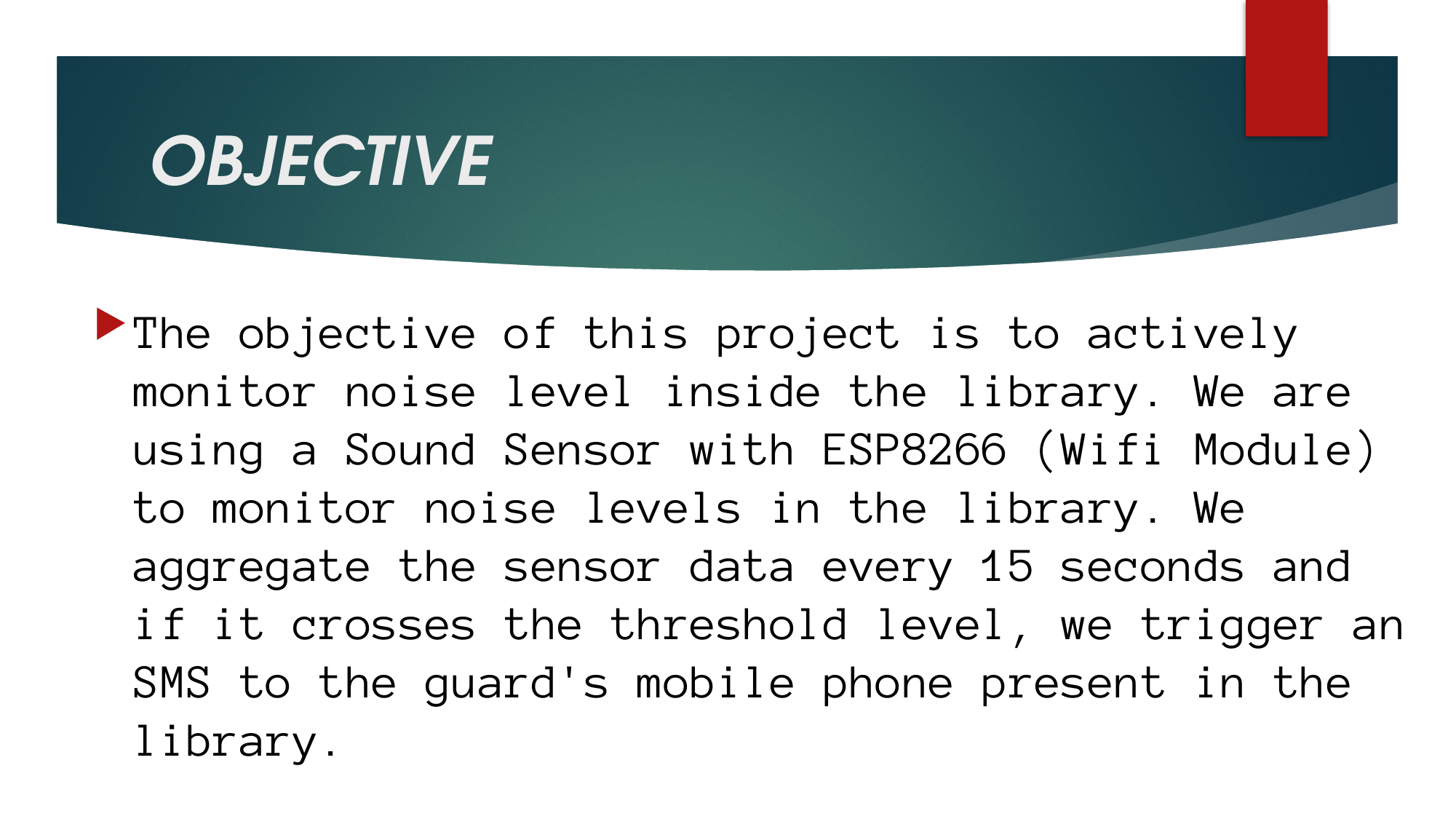

# OBJECTIVE
The objective of this project is to actively monitor noise level inside the library. We are using a Sound Sensor with ESP8266 (Wifi Module) to monitor noise levels in the library. We aggregate the sensor data every 15 seconds and if it crosses the threshold level, we trigger an SMS to the guard's mobile phone present in the library.